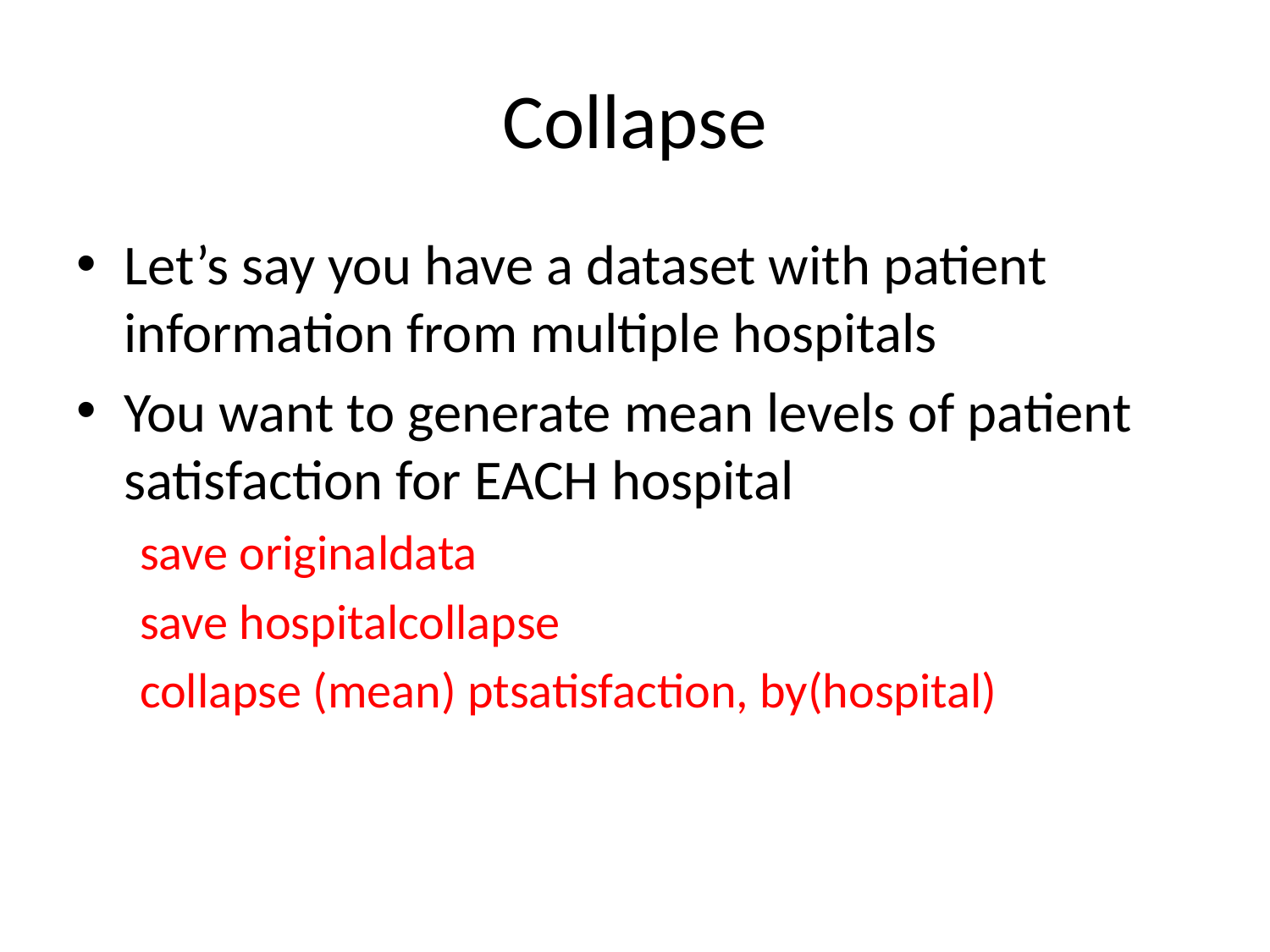

# Collapse
Let’s say you have a dataset with patient information from multiple hospitals
You want to generate mean levels of patient satisfaction for EACH hospital
save originaldata
save hospitalcollapse
collapse (mean) ptsatisfaction, by(hospital)